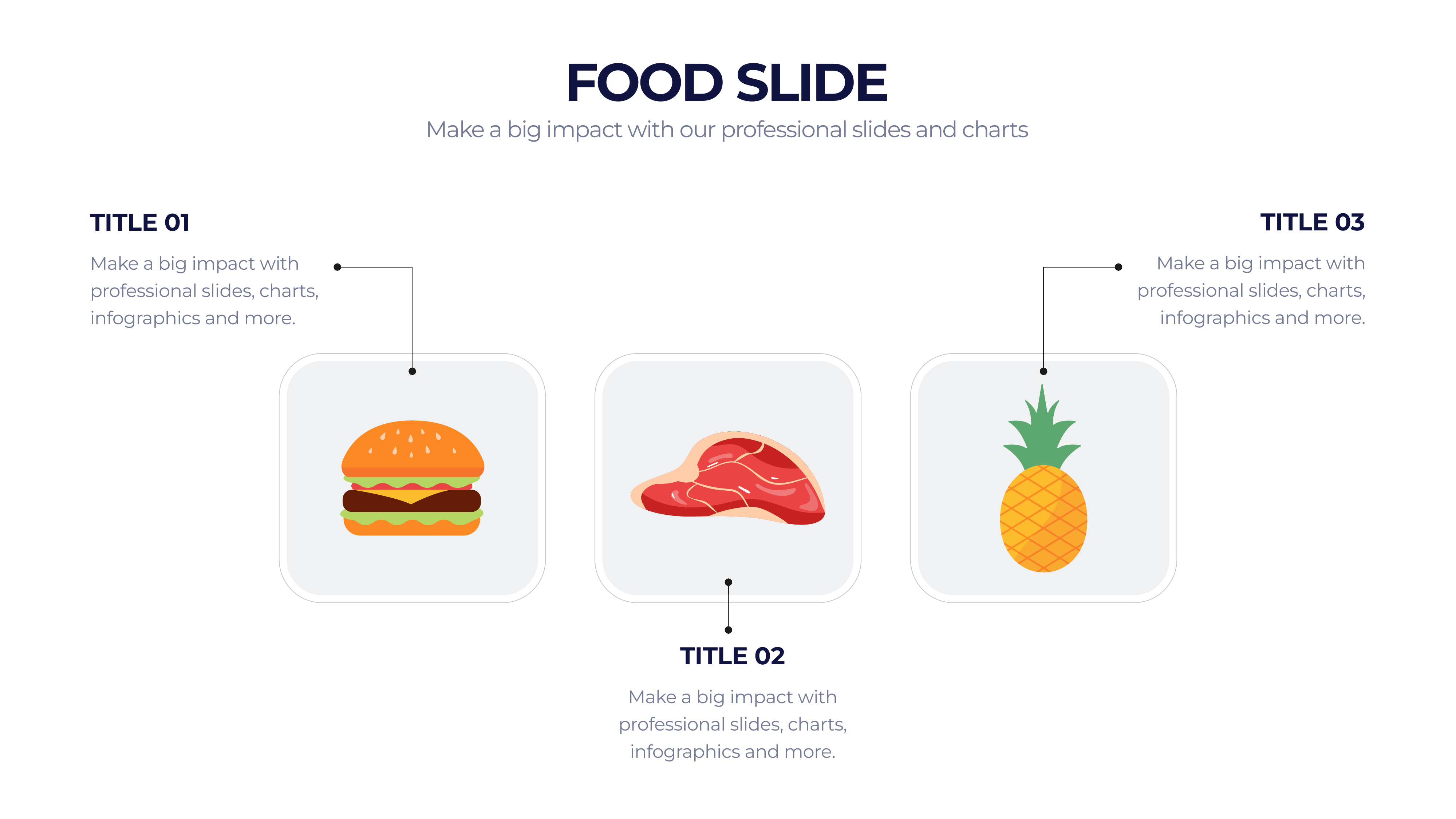

FOOD SLIDE
Make a big impact with our professional slides and charts
TITLE 03
TITLE 01
Make a big impact with professional slides, charts, infographics and more.
Make a big impact with professional slides, charts, infographics and more.

TITLE 02
Make a big impact with professional slides, charts, infographics and more.